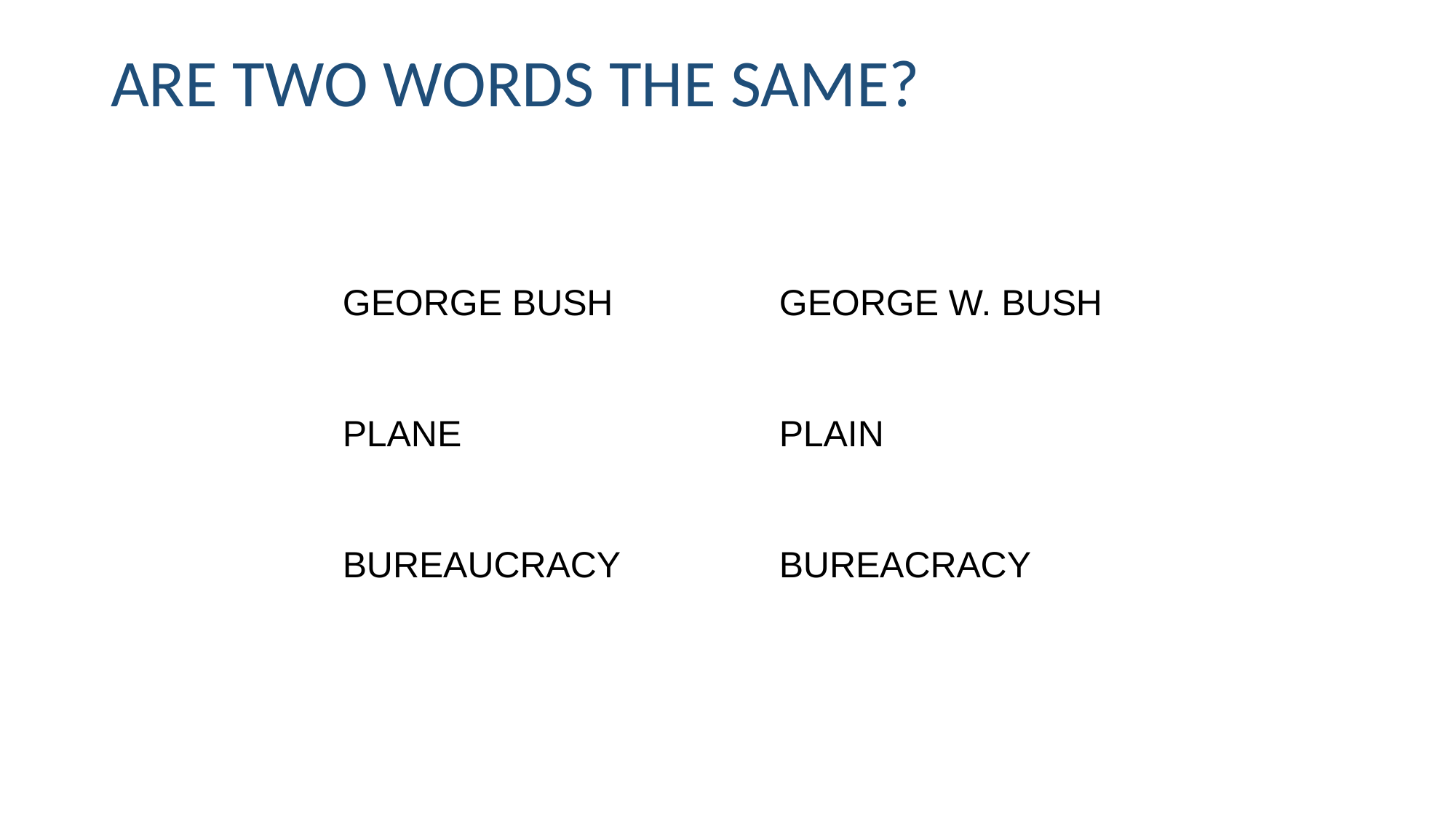

Are two words the same?
George Bush		George W. Bush

Plane			Plain

Bureaucracy		Bureacracy